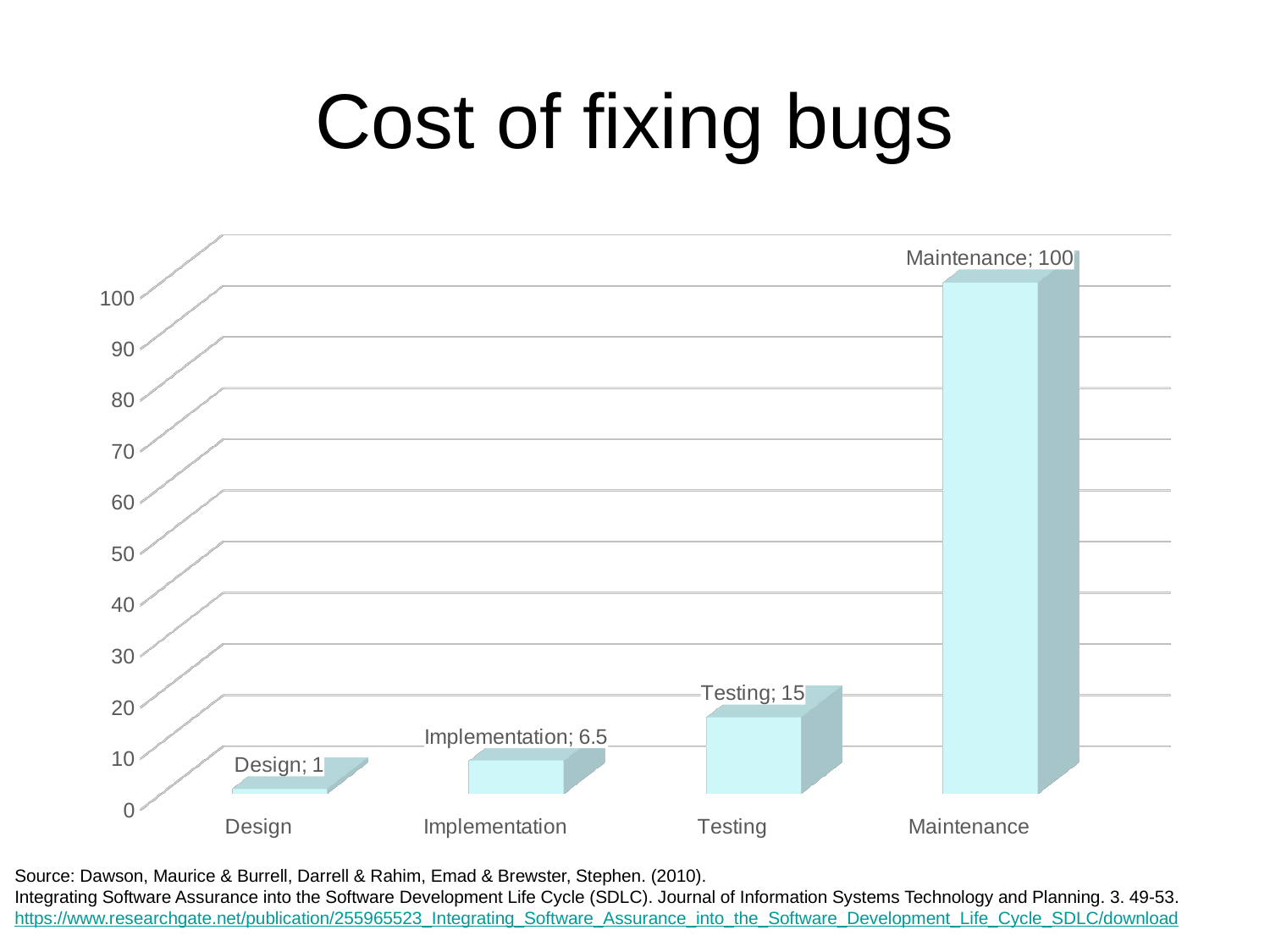

# Cost of fixing bugs

[unsupported chart]

Source: Dawson, Maurice & Burrell, Darrell & Rahim, Emad & Brewster, Stephen. (2010).
Integrating Software Assurance into the Software Development Life Cycle (SDLC). Journal of Information Systems Technology and Planning. 3. 49-53.
https://www.researchgate.net/publication/255965523_Integrating_Software_Assurance_into_the_Software_Development_Life_Cycle_SDLC/download